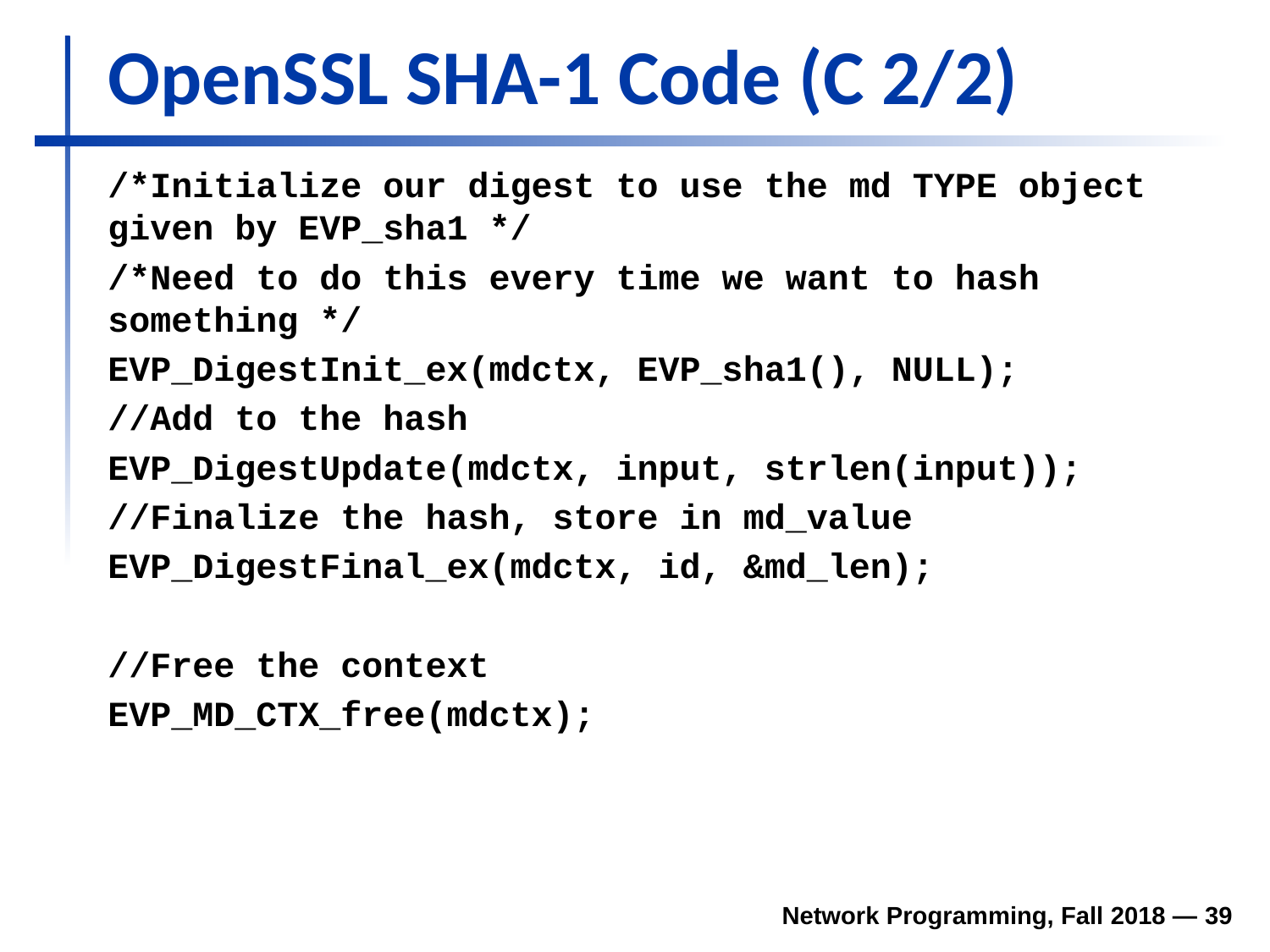

# OpenSSL SHA-1 Code (C 2/2)
/*Initialize our digest to use the md TYPE object given by EVP_sha1 */
/*Need to do this every time we want to hash something */
EVP_DigestInit_ex(mdctx, EVP_sha1(), NULL);
//Add to the hash
EVP_DigestUpdate(mdctx, input, strlen(input));
//Finalize the hash, store in md_value
EVP_DigestFinal_ex(mdctx, id, &md_len);

//Free the context
EVP_MD_CTX_free(mdctx);
Network Programming, Fall 2018 — 39